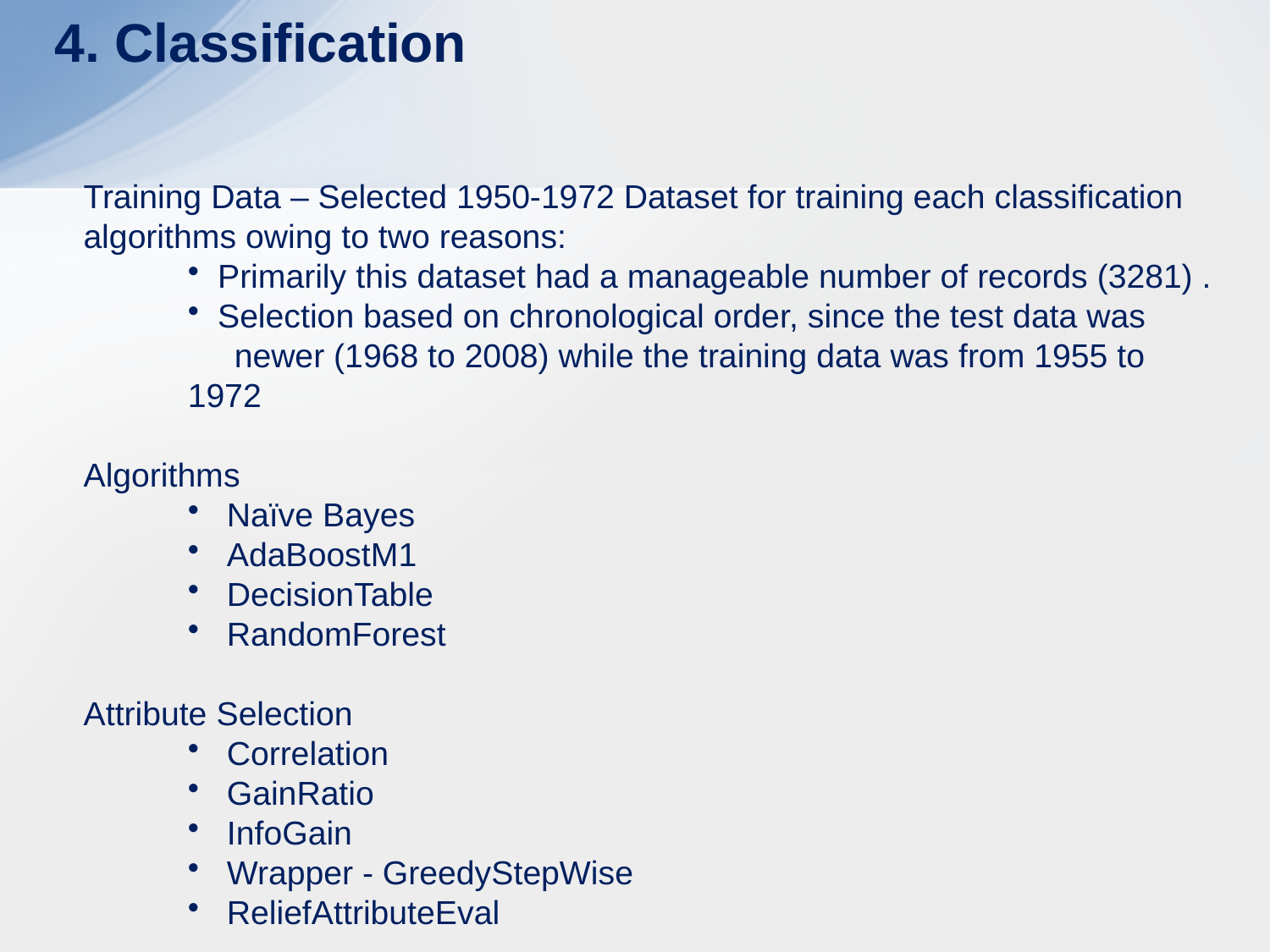

# 4. Classification
Training Data – Selected 1950-1972 Dataset for training each classification algorithms owing to two reasons:
  Primarily this dataset had a manageable number of records (3281) .
  Selection based on chronological order, since the test data was
     newer (1968 to 2008) while the training data was from 1955 to 1972

Algorithms
   Naïve Bayes
   AdaBoostM1
   DecisionTable
   RandomForest

Attribute Selection
   Correlation
   GainRatio
   InfoGain
   Wrapper - GreedyStepWise
   ReliefAttributeEval